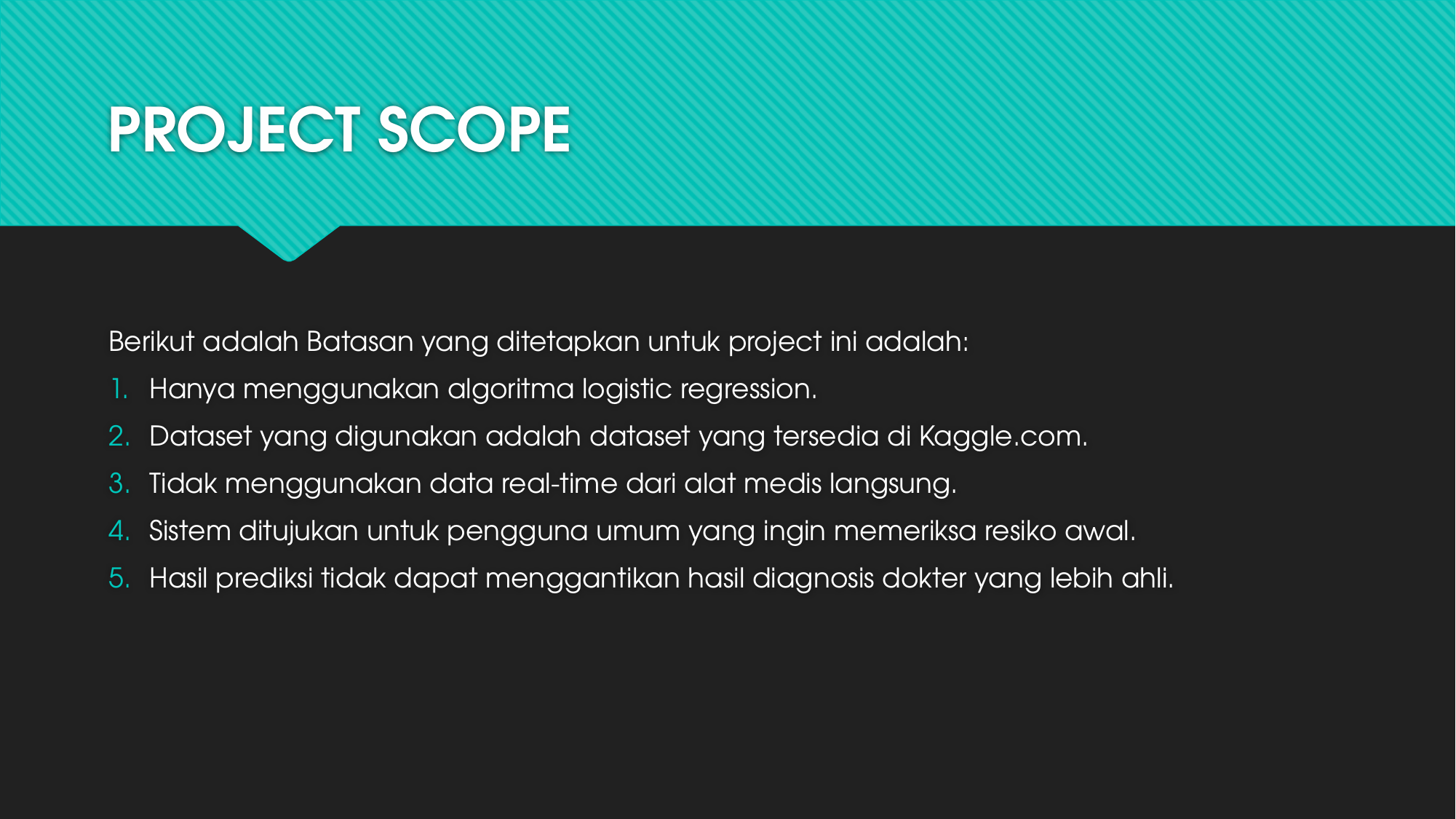

# PROJECT SCOPE
Berikut adalah Batasan yang ditetapkan untuk project ini adalah:
Hanya menggunakan algoritma logistic regression.
Dataset yang digunakan adalah dataset yang tersedia di Kaggle.com.
Tidak menggunakan data real-time dari alat medis langsung.
Sistem ditujukan untuk pengguna umum yang ingin memeriksa resiko awal.
Hasil prediksi tidak dapat menggantikan hasil diagnosis dokter yang lebih ahli.